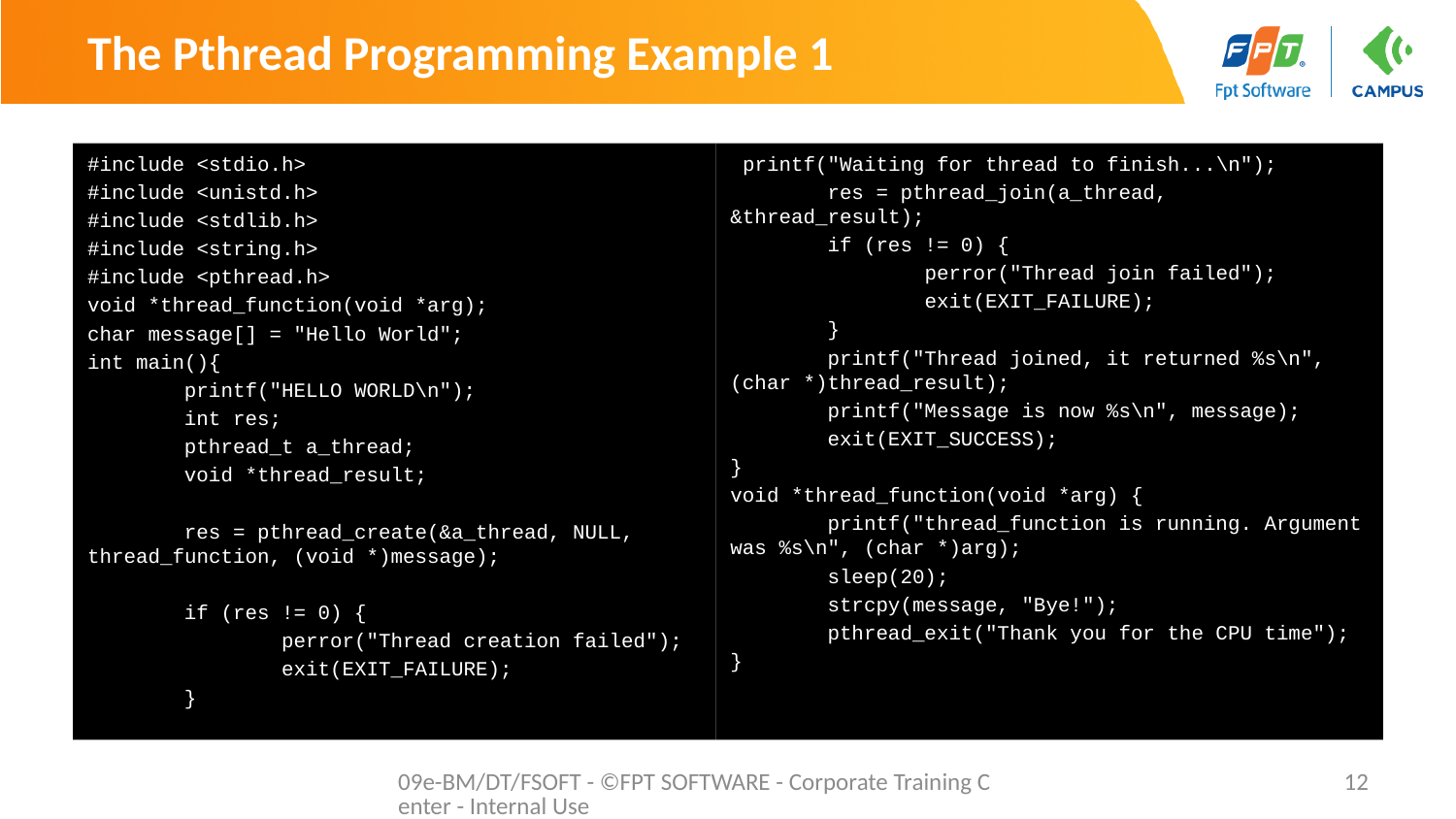

# The Pthread Programming Example 1
#include <stdio.h>
#include <unistd.h>
#include <stdlib.h>
#include <string.h>
#include <pthread.h>
void *thread_function(void *arg);
char message[] = "Hello World";
int main(){
        printf("HELLO WORLD\n");
        int res;
        pthread_t a_thread;
        void *thread_result;

        res = pthread_create(&a_thread, NULL, thread_function, (void *)message);

        if (res != 0) {
                perror("Thread creation failed");
                exit(EXIT_FAILURE);
        }

 printf("Waiting for thread to finish...\n");
        res = pthread_join(a_thread, &thread_result);
        if (res != 0) {
                perror("Thread join failed");
                exit(EXIT_FAILURE);
        }
        printf("Thread joined, it returned %s\n", (char *)thread_result);
        printf("Message is now %s\n", message);
        exit(EXIT_SUCCESS);
}
void *thread_function(void *arg) {
        printf("thread_function is running. Argument was %s\n", (char *)arg);
        sleep(20);
        strcpy(message, "Bye!");
        pthread_exit("Thank you for the CPU time");
}
09e-BM/DT/FSOFT - ©FPT SOFTWARE - Corporate Training Center - Internal Use
12